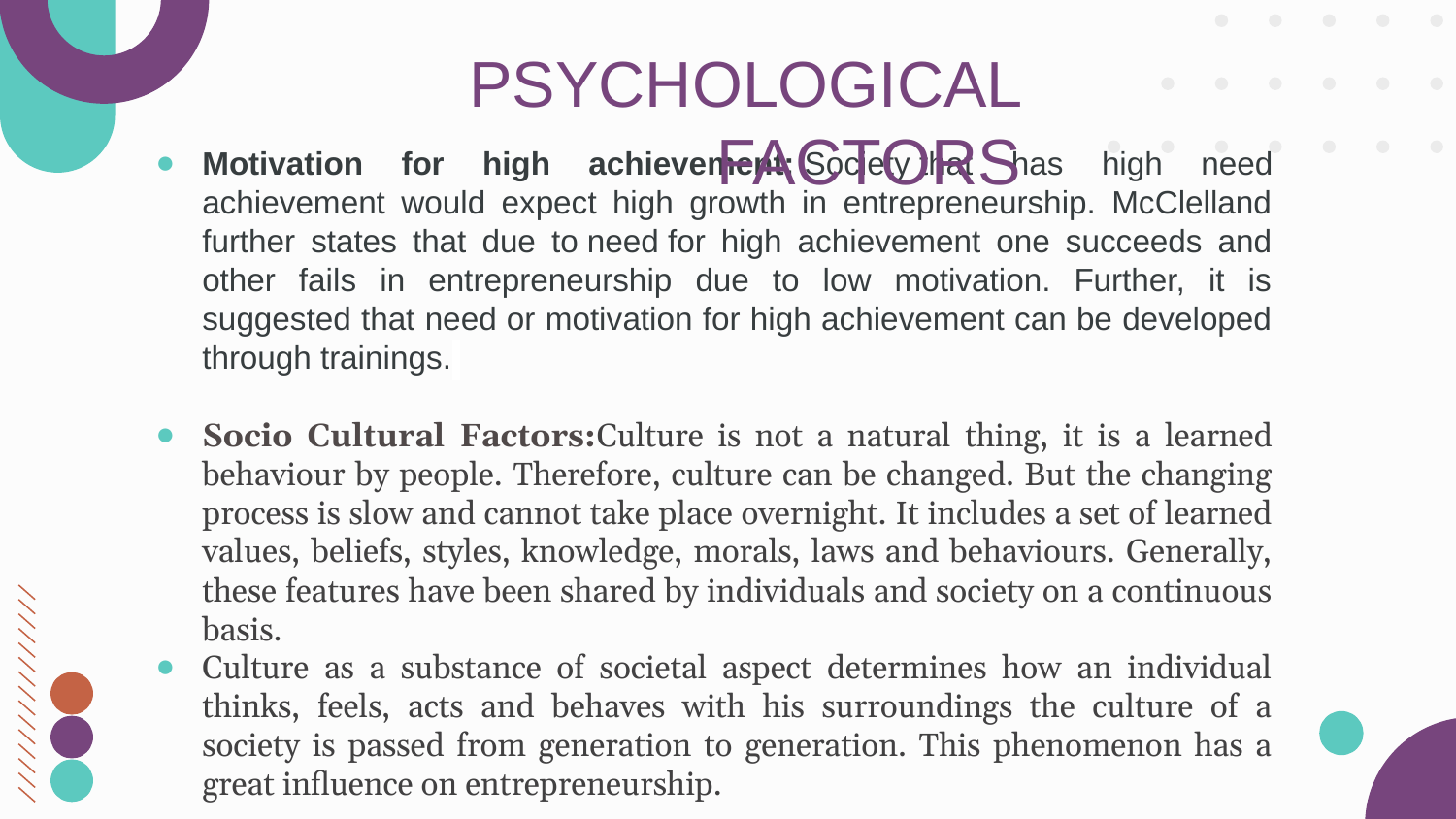

# PSYCHOLOGICAL FACTORS
Motivation for high achievement: Society that has high need achievement would expect high growth in entrepreneurship. McClelland further states that due to need for high achievement one succeeds and other fails in entrepreneurship due to low motivation. Further, it is suggested that need or motivation for high achievement can be developed through trainings.

Socio Cultural Factors:Culture is not a natural thing, it is a learned behaviour by people. Therefore, culture can be changed. But the changing process is slow and cannot take place overnight. It includes a set of learned values, beliefs, styles, knowledge, morals, laws and behaviours. Generally, these features have been shared by individuals and society on a continuous basis.
Culture as a substance of societal aspect determines how an individual thinks, feels, acts and behaves with his surroundings the culture of a society is passed from generation to generation. This phenomenon has a great influence on entrepreneurship.